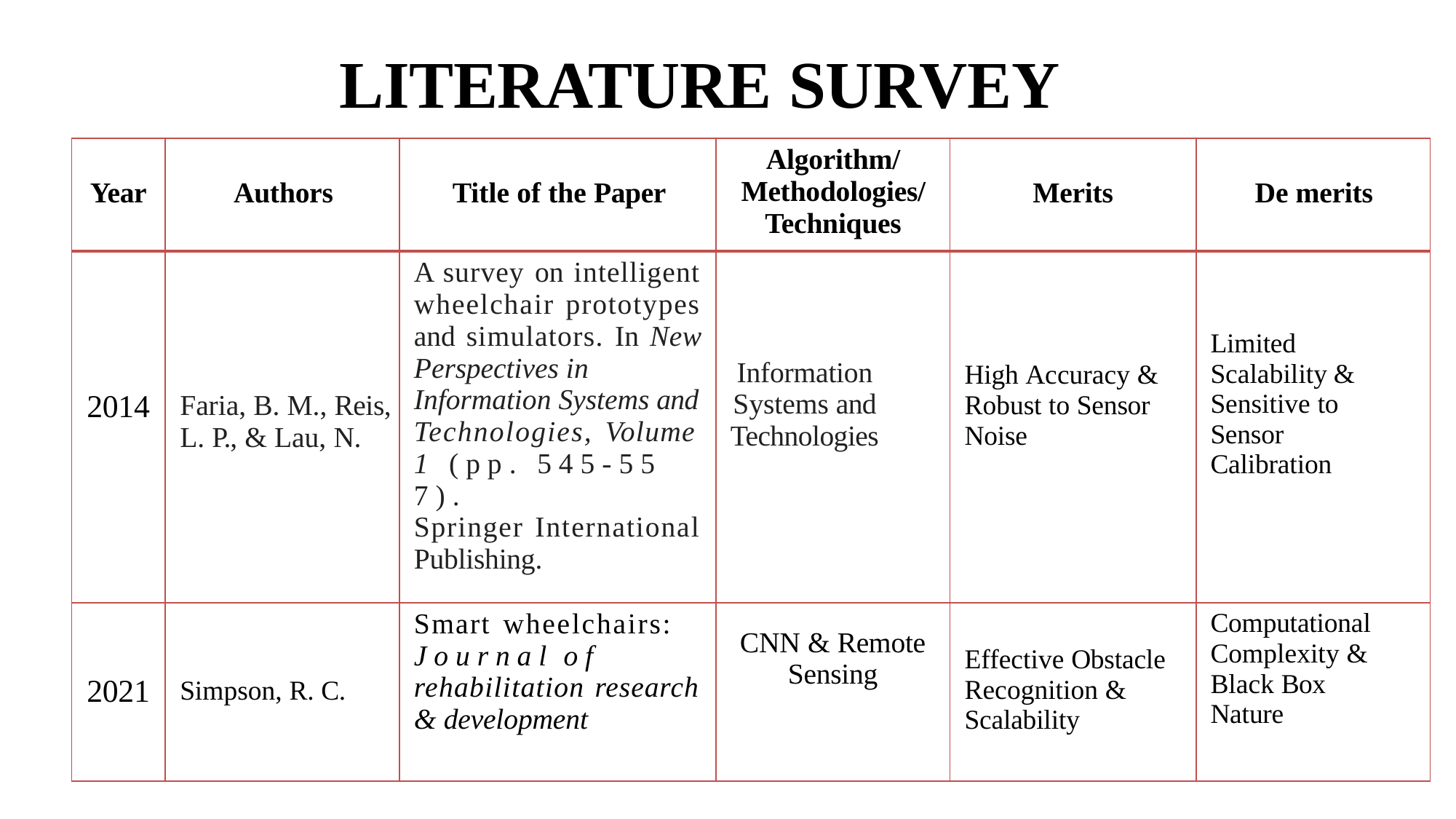

# LITERATURE SURVEY
| Year | Authors | Title of the Paper | Algorithm/ Methodologies/ Techniques | Merits | De merits |
| --- | --- | --- | --- | --- | --- |
| 2014 | Faria, B. M., Reis, L. P., & Lau, N. | A survey on intelligent wheelchair prototypes and simulators. In New Perspectives in Information Systems and Technologies, Volume 1 ( p p . 5 4 5 - 5 5 7 ) . Springer International Publishing. | Information Systems and Technologies | High Accuracy & Robust to Sensor Noise | Limited Scalability & Sensitive to Sensor Calibration |
| 2021 | Simpson, R. C. | Smart wheelchairs: J o u r n a l o f rehabilitation research & development | CNN & Remote Sensing | Effective Obstacle Recognition & Scalability | Computational Complexity & Black Box Nature |